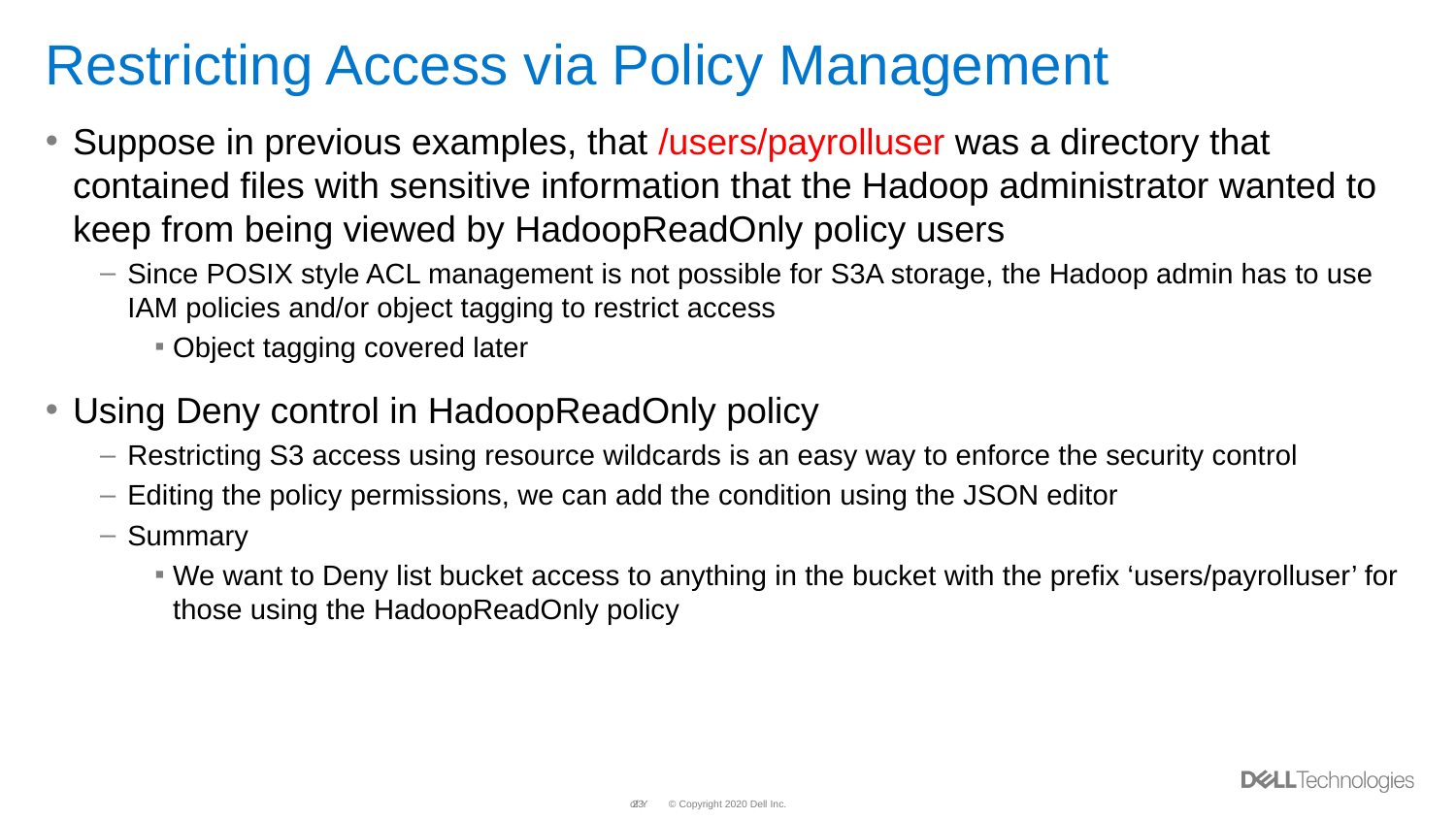

# Restricting Access via Policy Management
Suppose in previous examples, that /users/payrolluser was a directory that contained files with sensitive information that the Hadoop administrator wanted to keep from being viewed by HadoopReadOnly policy users
Since POSIX style ACL management is not possible for S3A storage, the Hadoop admin has to use IAM policies and/or object tagging to restrict access
Object tagging covered later
Using Deny control in HadoopReadOnly policy
Restricting S3 access using resource wildcards is an easy way to enforce the security control
Editing the policy permissions, we can add the condition using the JSON editor
Summary
We want to Deny list bucket access to anything in the bucket with the prefix ‘users/payrolluser’ for those using the HadoopReadOnly policy